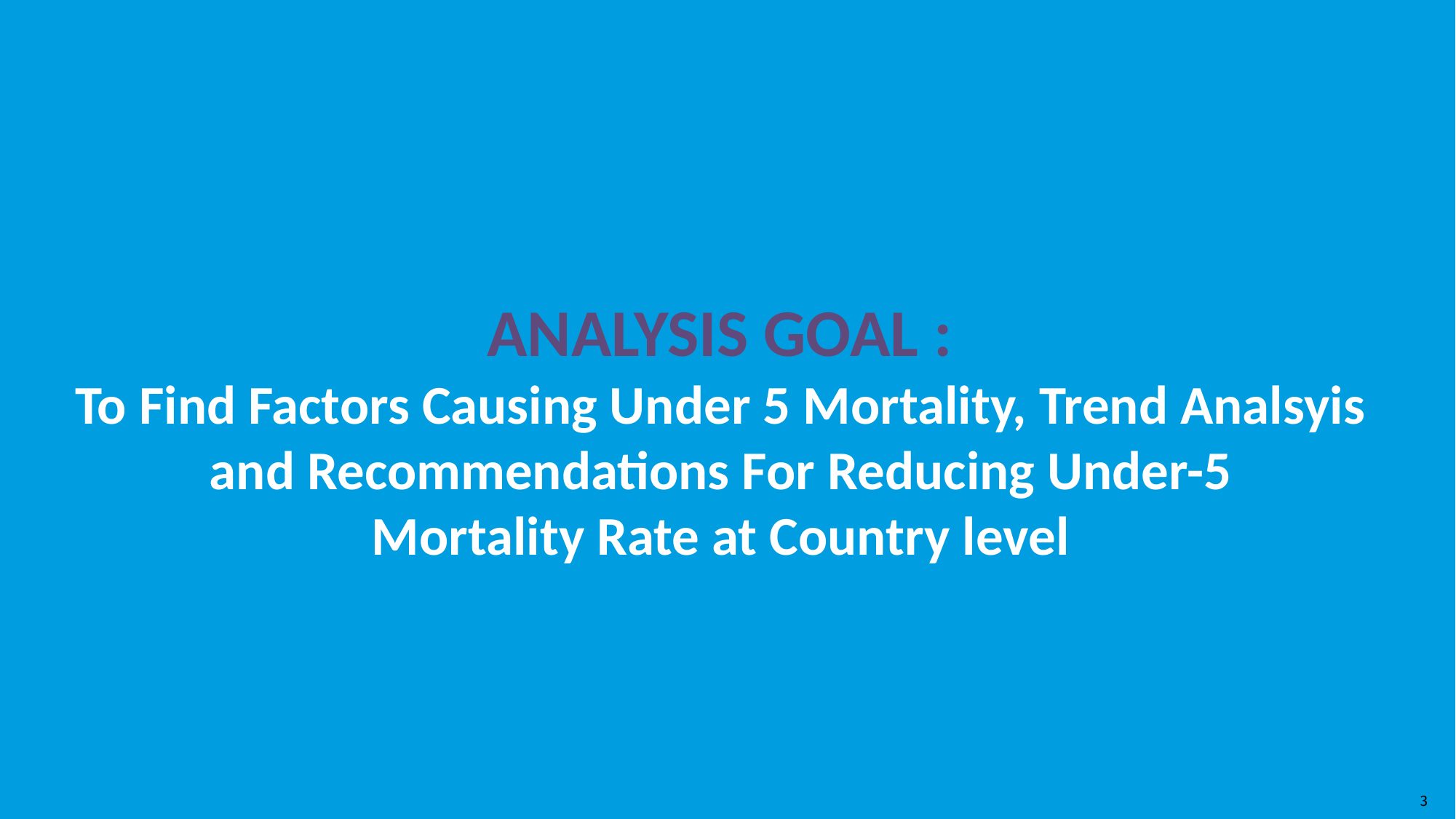

ANALYSIS GOAL :
To Find Factors Causing Under 5 Mortality, Trend Analsyis
and Recommendations For Reducing Under-5
Mortality Rate at Country level
3